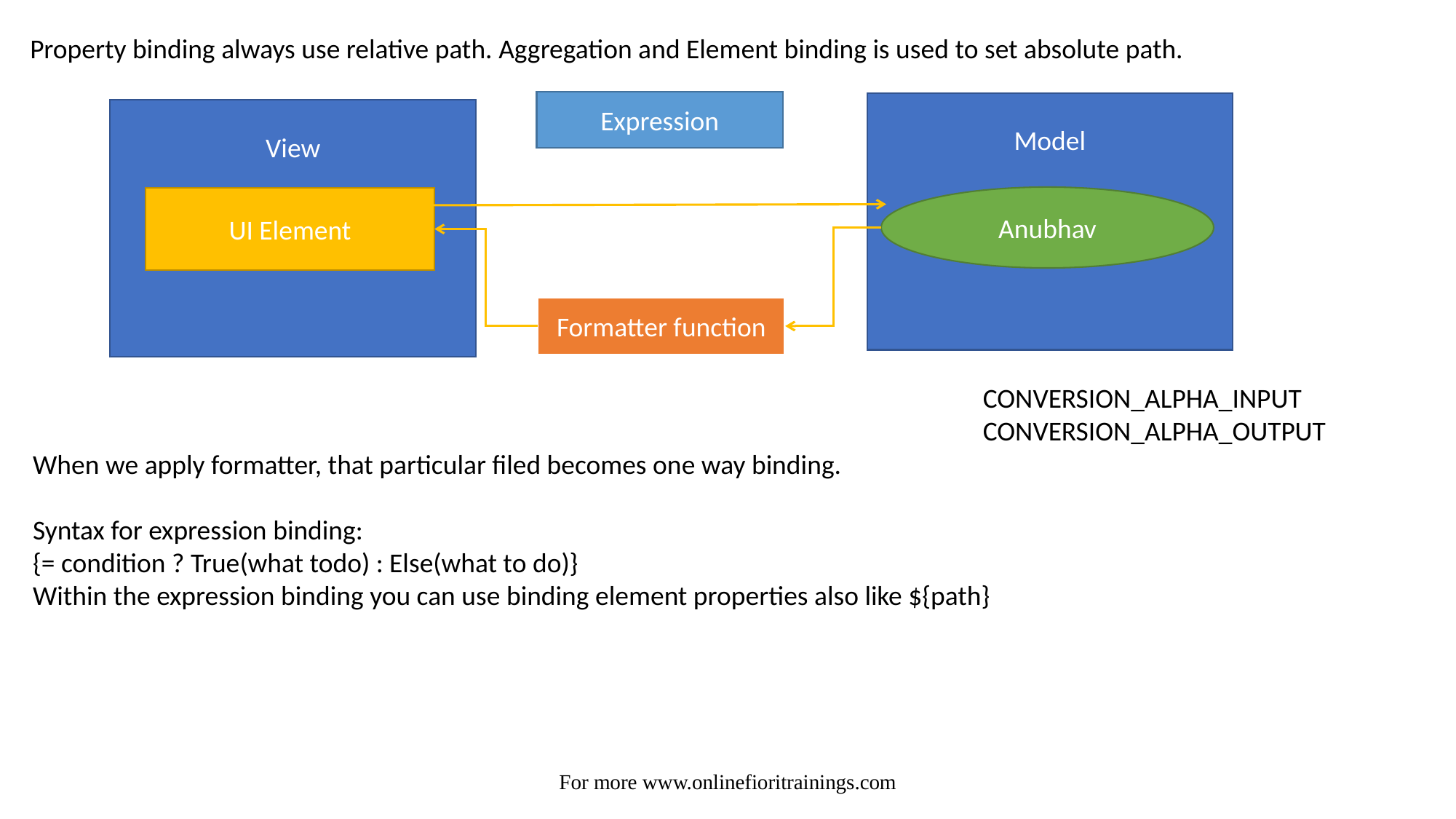

Property binding always use relative path. Aggregation and Element binding is used to set absolute path.

Expression
Model

View

Anubhav
UI Element
Formatter function
CONVERSION_ALPHA_INPUT
CONVERSION_ALPHA_OUTPUT
When we apply formatter, that particular filed becomes one way binding.

Syntax for expression binding:
{= condition ? True(what todo) : Else(what to do)}
Within the expression binding you can use binding element properties also like ${path}

For more www.onlinefioritrainings.com